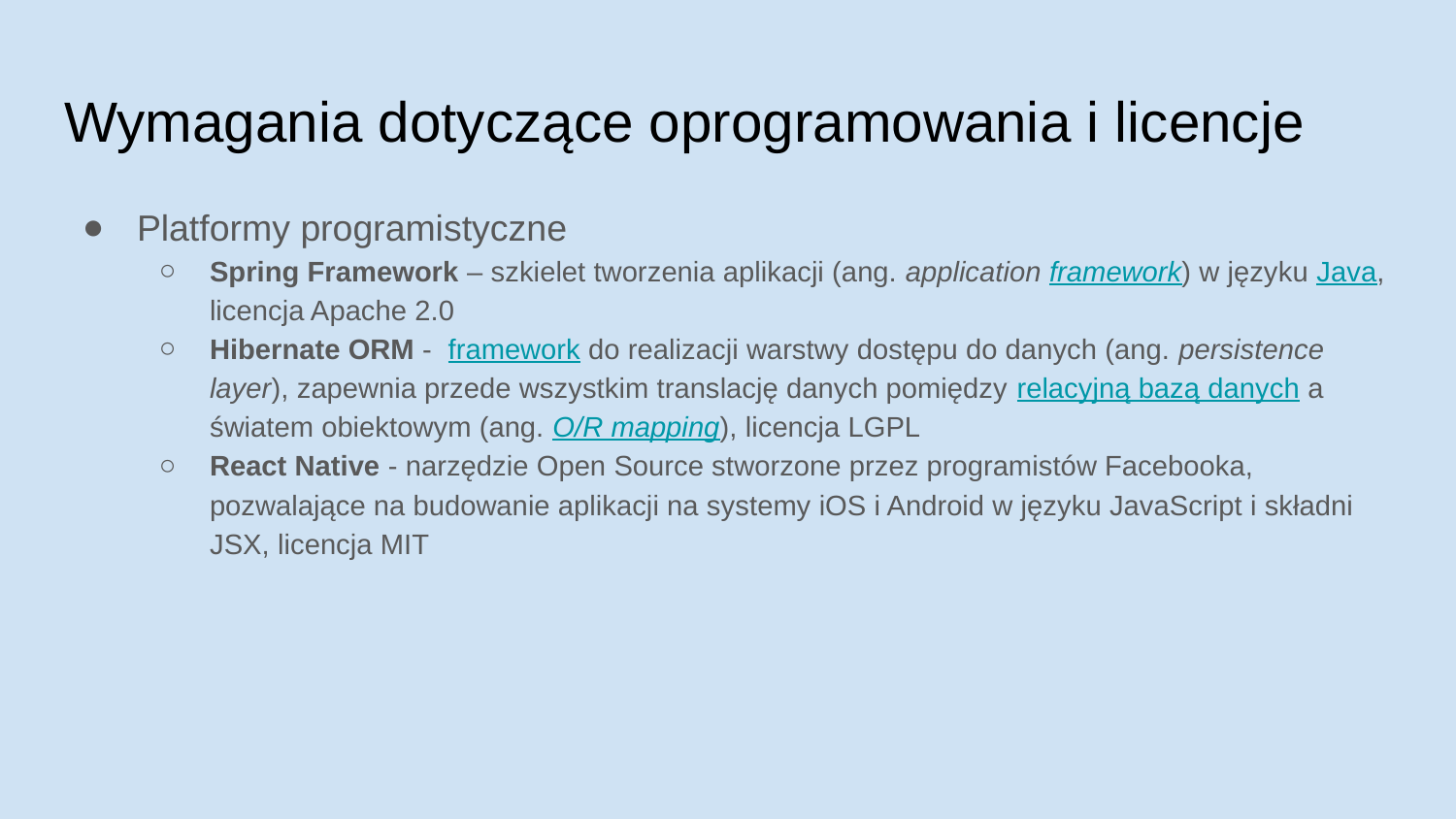

# Wymagania dotyczące oprogramowania i licencje
Platformy programistyczne
Spring Framework – szkielet tworzenia aplikacji (ang. application framework) w języku Java, licencja Apache 2.0
Hibernate ORM -  framework do realizacji warstwy dostępu do danych (ang. persistence layer), zapewnia przede wszystkim translację danych pomiędzy relacyjną bazą danych a światem obiektowym (ang. O/R mapping), licencja LGPL
React Native - narzędzie Open Source stworzone przez programistów Facebooka, pozwalające na budowanie aplikacji na systemy iOS i Android w języku JavaScript i składni JSX, licencja MIT